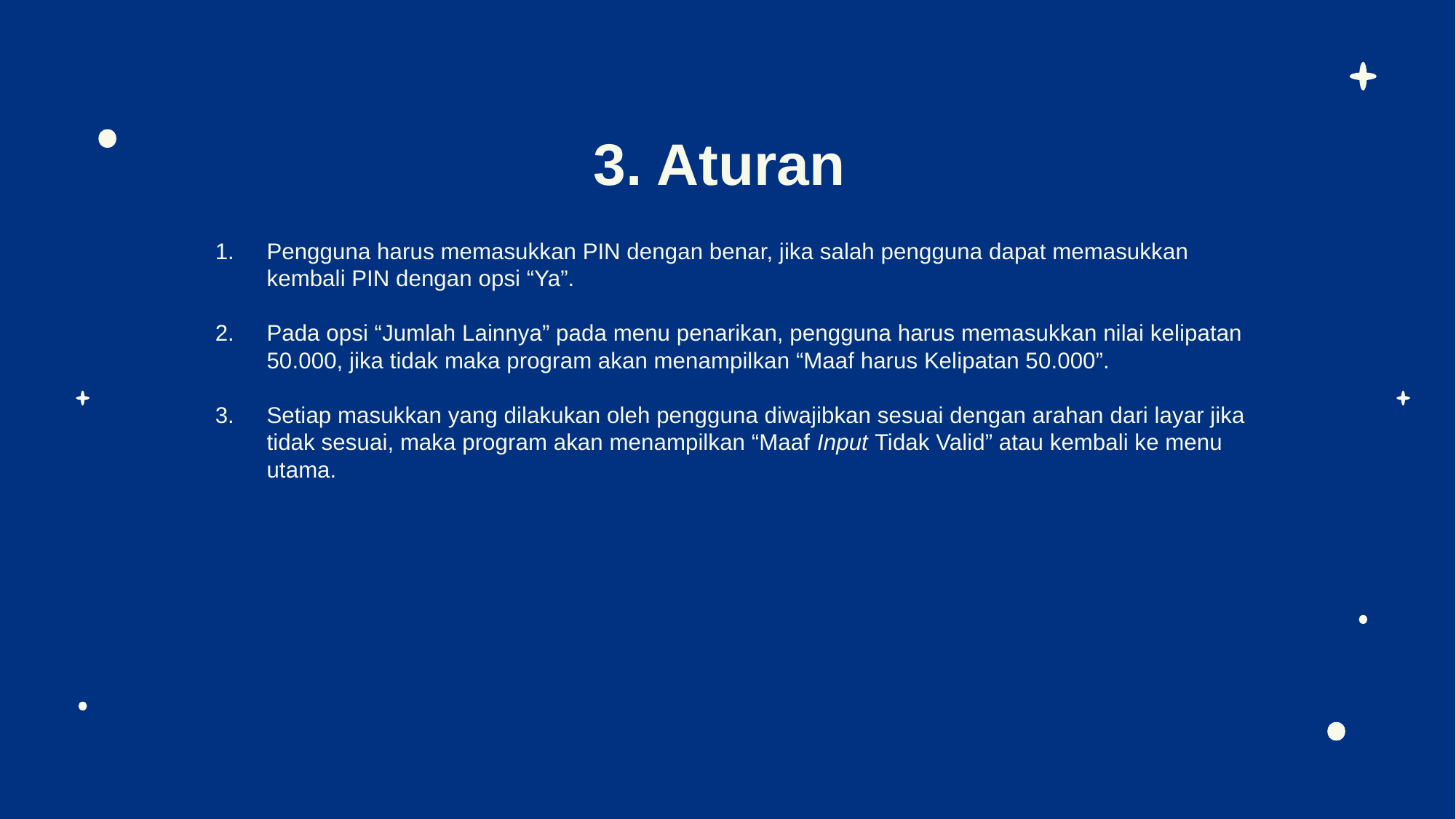

# 3. Aturan
Pengguna harus memasukkan PIN dengan benar, jika salah pengguna dapat memasukkan kembali PIN dengan opsi “Ya”.

Pada opsi “Jumlah Lainnya” pada menu penarikan, pengguna harus memasukkan nilai kelipatan 50.000, jika tidak maka program akan menampilkan “Maaf harus Kelipatan 50.000”.

Setiap masukkan yang dilakukan oleh pengguna diwajibkan sesuai dengan arahan dari layar jika tidak sesuai, maka program akan menampilkan “Maaf Input Tidak Valid” atau kembali ke menu utama.